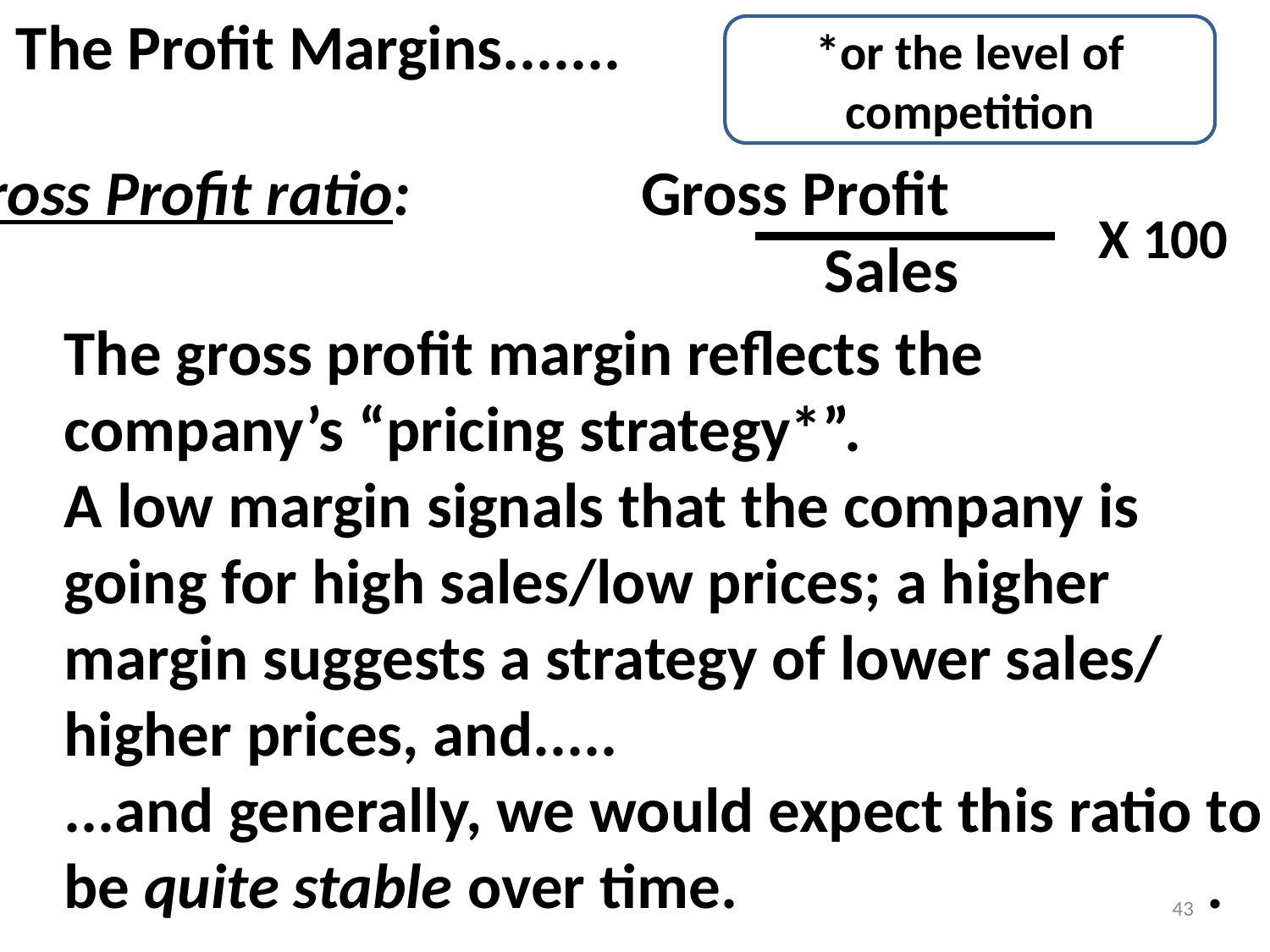

The Profit Margins.......
*or the level of competition
Gross Profit ratio:                Gross Profit
			 Sales

X 100
The gross profit margin reflects the
company’s “pricing strategy*”.
A low margin signals that the company is
going for high sales/low prices; a higher
margin suggests a strategy of lower sales/
higher prices, and.....
...and generally, we would expect this ratio to
be quite stable over time.				.
43